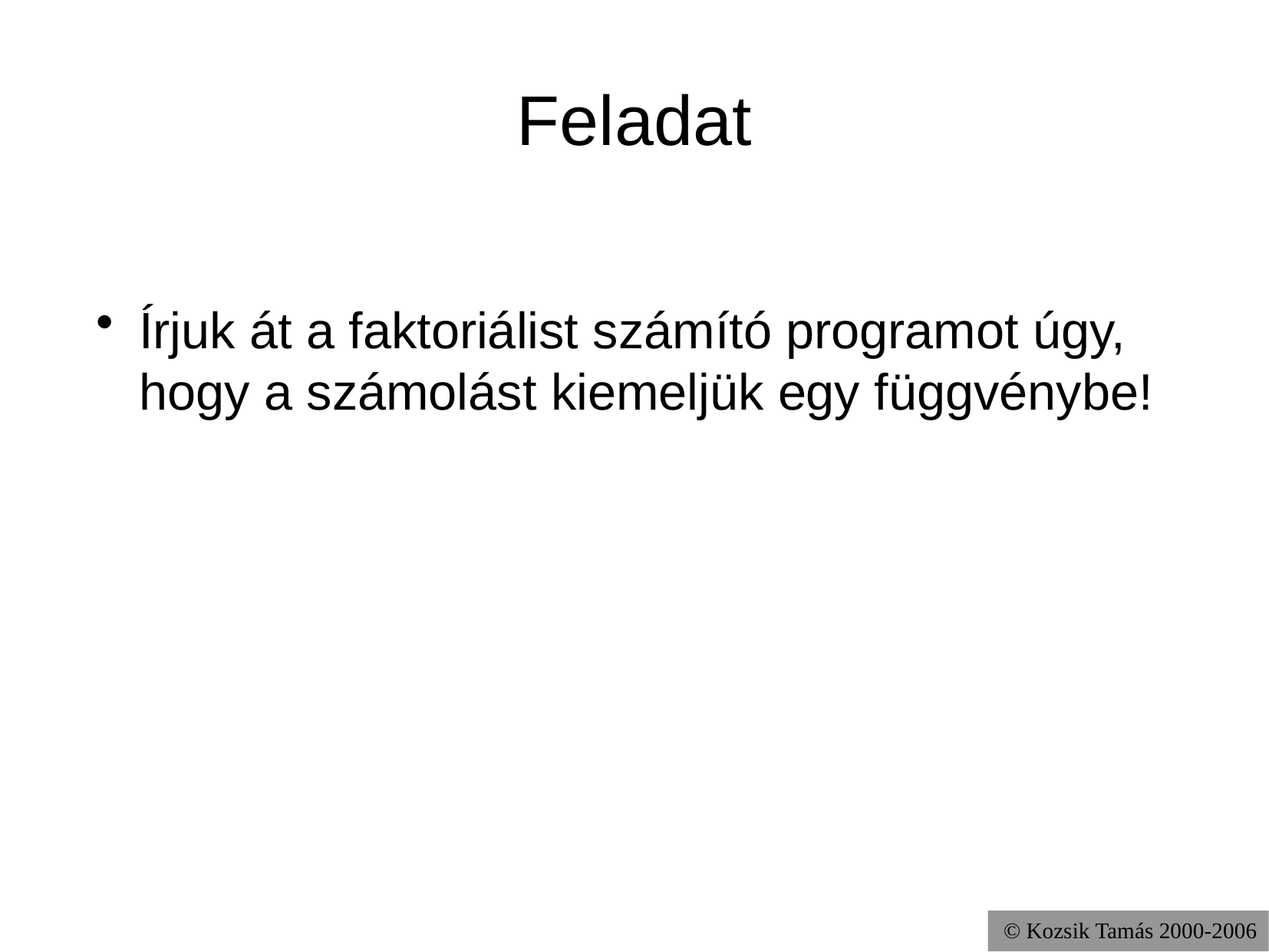

# Feladat
Írjuk át a faktoriálist számító programot úgy, hogy a számolást kiemeljük egy függvénybe!
© Kozsik Tamás 2000-2006